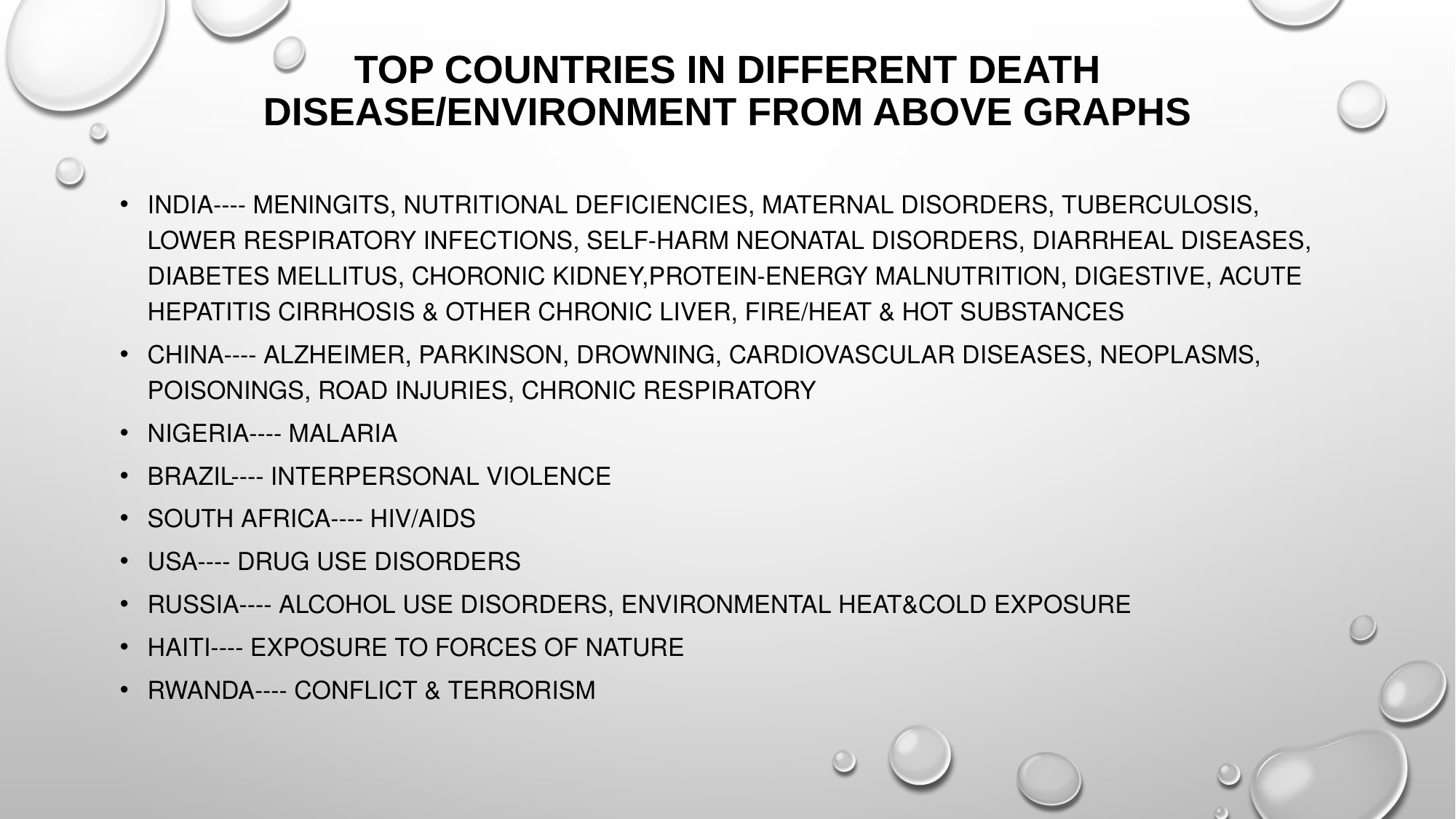

# Top countries in different death disease/environment from above graphs
India---- Meningits, Nutritional Deficiencies, Maternal Disorders, Tuberculosis, Lower Respiratory Infections, Self-harm Neonatal Disorders, Diarrheal Diseases, Diabetes Mellitus, Choronic kidney,Protein-energy malnutrition, Digestive, Acute Hepatitis Cirrhosis & other chronic liver, Fire/heat & hot substances
China---- Alzheimer, Parkinson, Drowning, Cardiovascular Diseases, Neoplasms, Poisonings, Road injuries, Chronic respiratory
Nigeria---- Malaria
Brazil---- Interpersonal Violence
South Africa---- HIV/AIDS
USA---- Drug use Disorders
Russia---- Alcohol use Disorders, Environmental Heat&cold exposure
Haiti---- Exposure to forces of nature
Rwanda---- Conflict & Terrorism